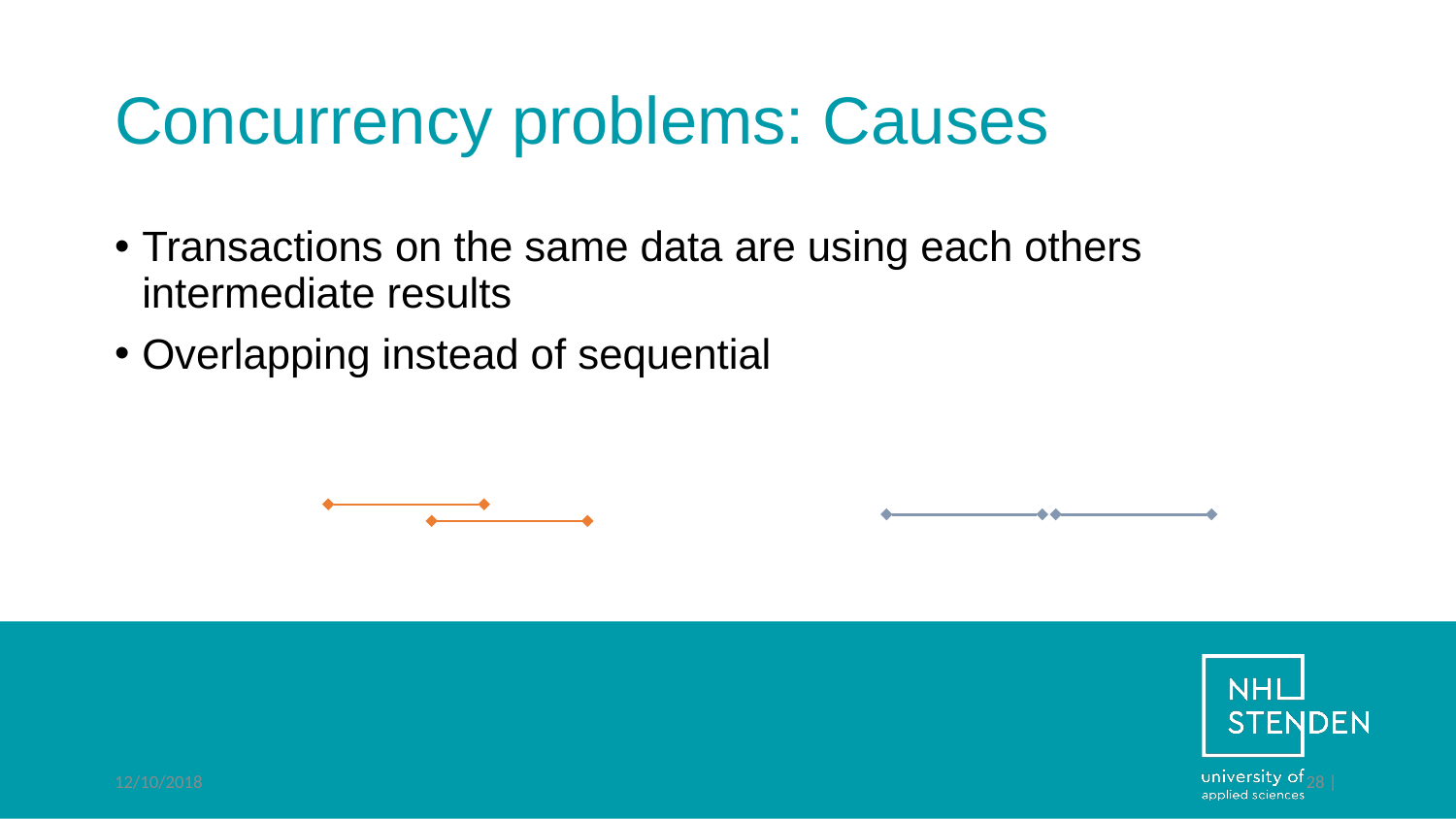

# Concurrency problems: Causes
Transactions on the same data are using each others intermediate results
Overlapping instead of sequential
12/10/2018
28 |